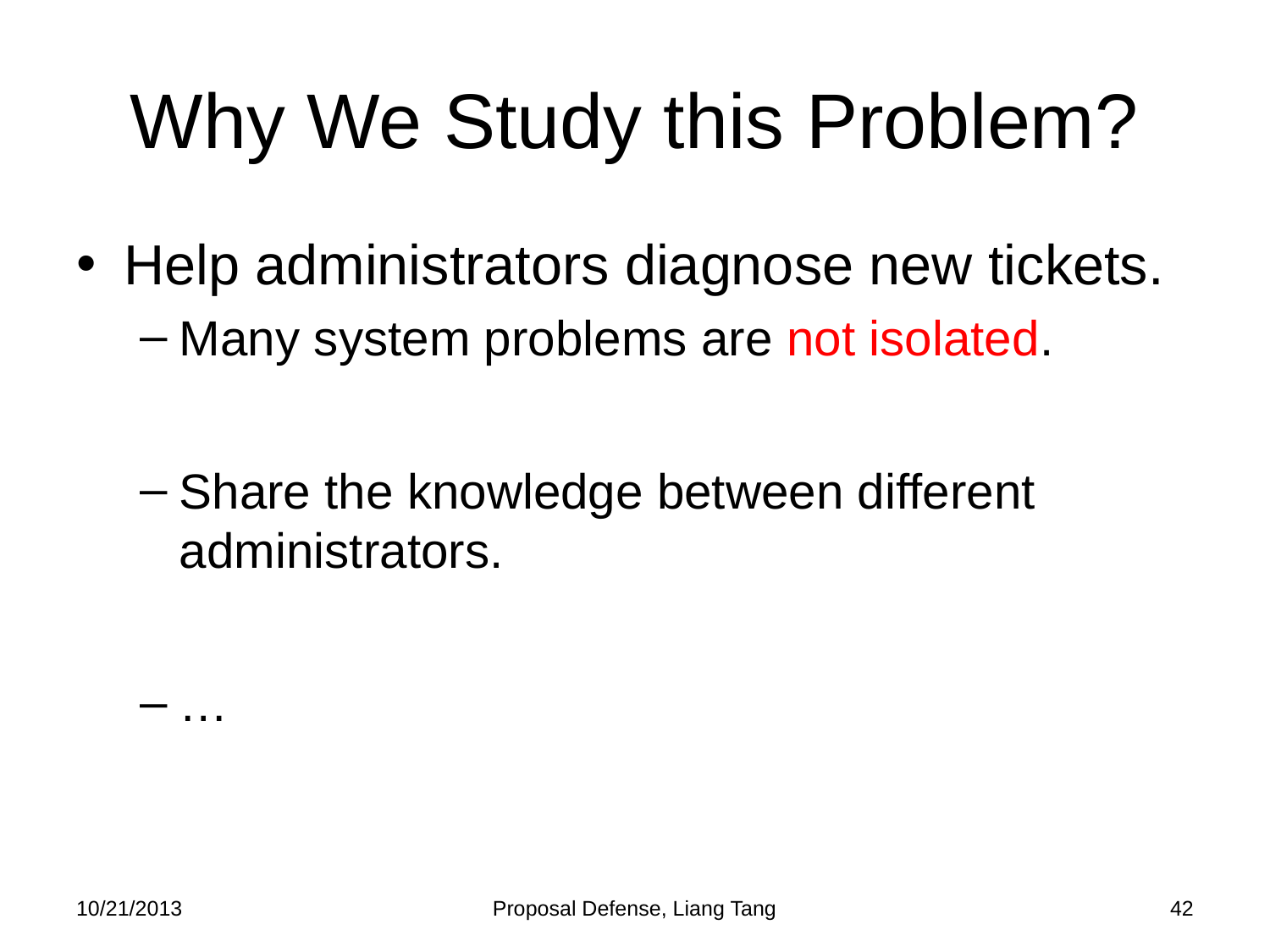

# Why We Study this Problem?
Help administrators diagnose new tickets.
Many system problems are not isolated.

Share the knowledge between different administrators.

…
10/21/2013
Proposal Defense, Liang Tang
42